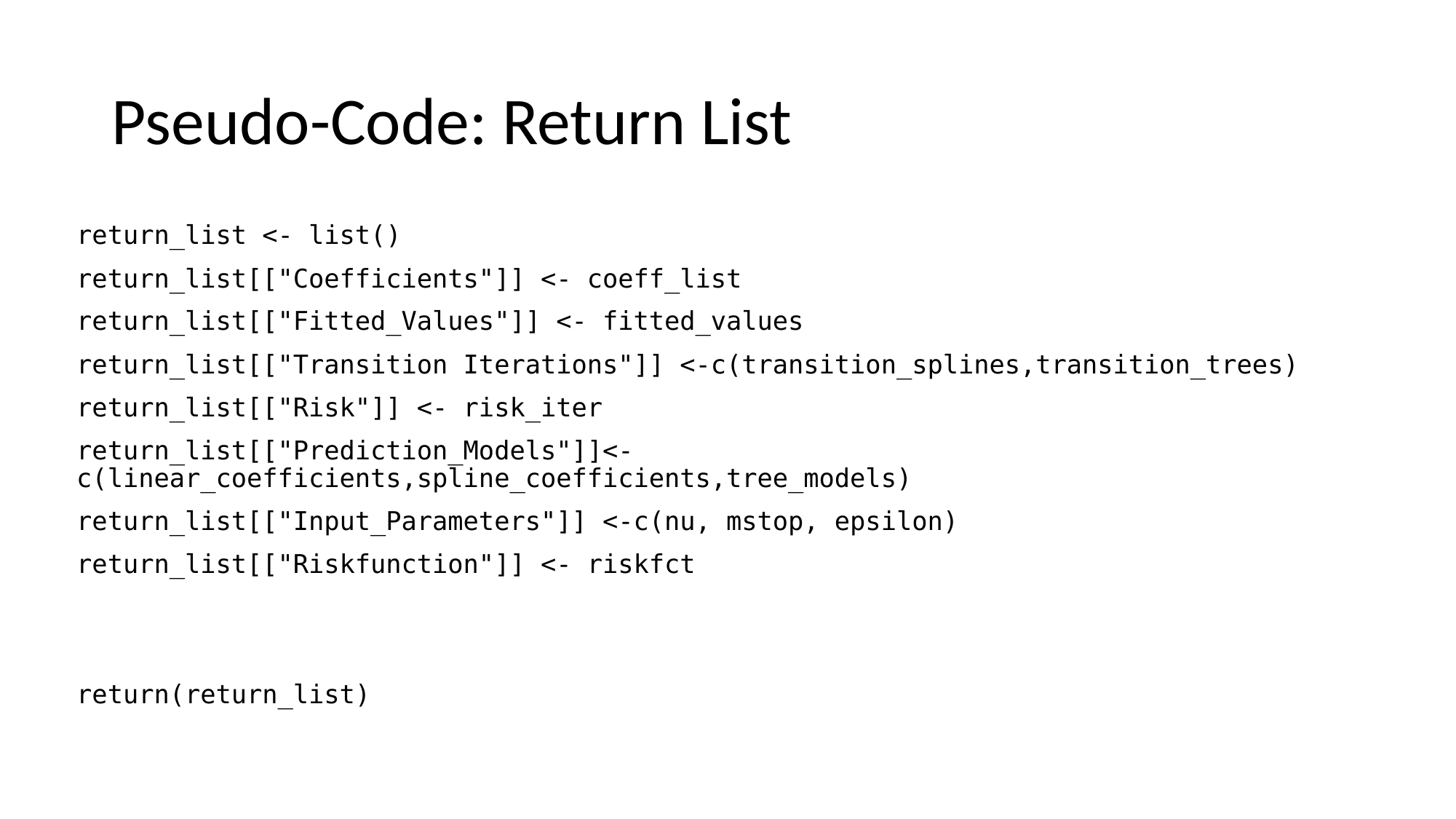

# Pseudo-Code: Return List
return_list <- list()
return_list[["Coefficients"]] <- coeff_list
return_list[["Fitted_Values"]] <- fitted_values
return_list[["Transition Iterations"]] <-c(transition_splines,transition_trees)
return_list[["Risk"]] <- risk_iter
return_list[["Prediction_Models"]]<- 		c(linear_coefficients,spline_coefficients,tree_models)
return_list[["Input_Parameters"]] <-c(nu, mstop, epsilon)
return_list[["Riskfunction"]] <- riskfct

return(return_list)